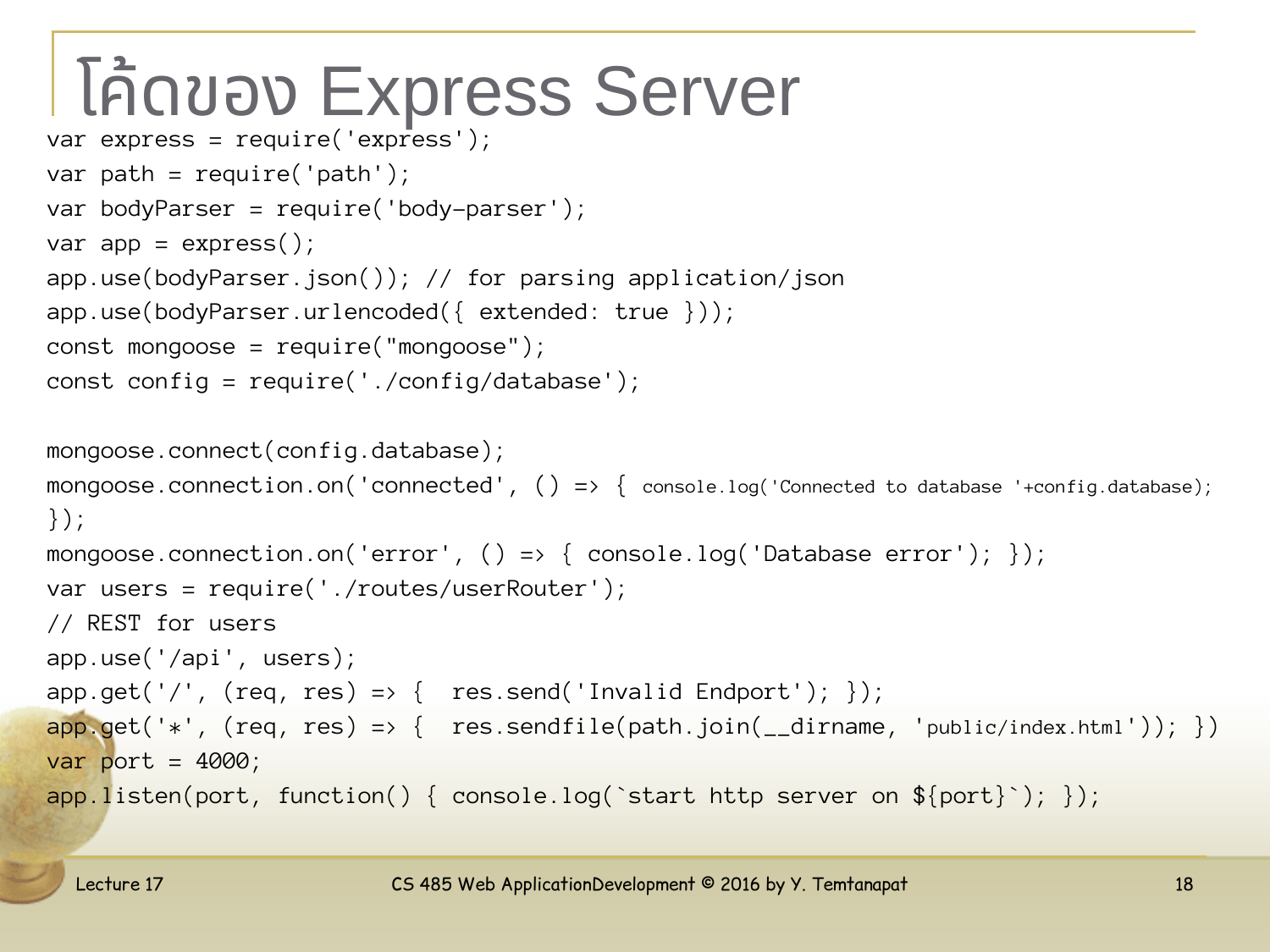

# โค้ดของ Express Server
var express = require('express');
var path = require('path');
var bodyParser = require('body-parser');
var app = express();
app.use(bodyParser.json()); // for parsing application/json
app.use(bodyParser.urlencoded({ extended: true }));
const mongoose = require("mongoose");
const config = require('./config/database');

mongoose.connect(config.database);
mongoose.connection.on('connected', () => { console.log('Connected to database '+config.database);
});
mongoose.connection.on('error', () => { console.log('Database error'); });
var users = require('./routes/userRouter');
// REST for users
app.use('/api', users);
app.get('/', (req, res) => {  res.send('Invalid Endport'); });
app.get('*', (req, res) => {  res.sendfile(path.join(__dirname, 'public/index.html')); })
var port = 4000;
app.listen(port, function() { console.log(`start http server on ${port}`); });

Lecture 17
CS 485 Web ApplicationDevelopment © 2016 by Y. Temtanapat
18